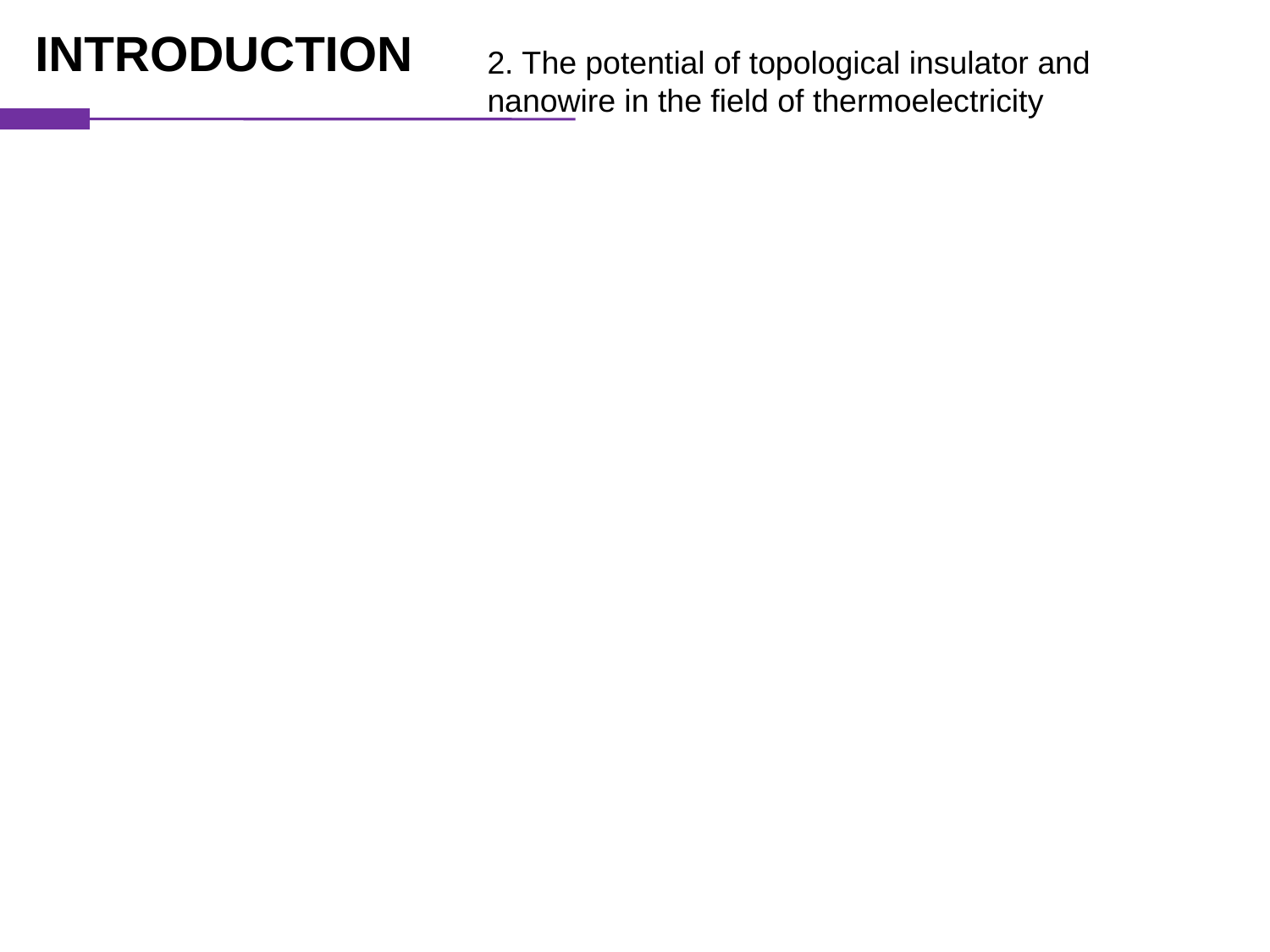

INTRODUCTION
2. The potential of topological insulator and nanowire in the field of thermoelectricity